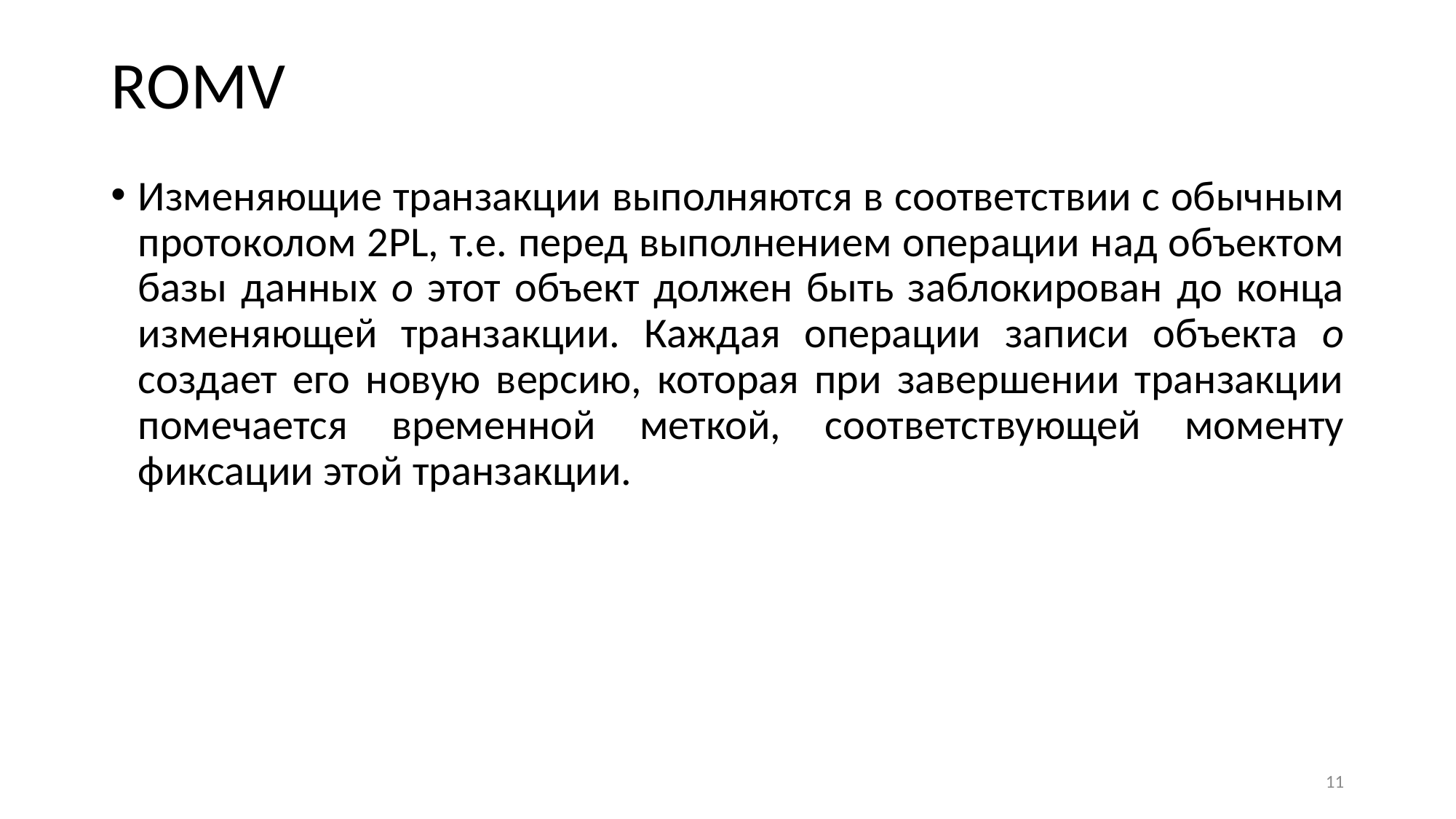

# ROMV
Изменяющие транзакции выполняются в соответствии с обычным протоколом 2PL, т.е. перед выполнением операции над объектом базы данных o этот объект должен быть заблокирован до конца изменяющей транзакции. Каждая операции записи объекта o создает его новую версию, которая при завершении транзакции помечается временной меткой, соответствующей моменту фиксации этой транзакции.

11